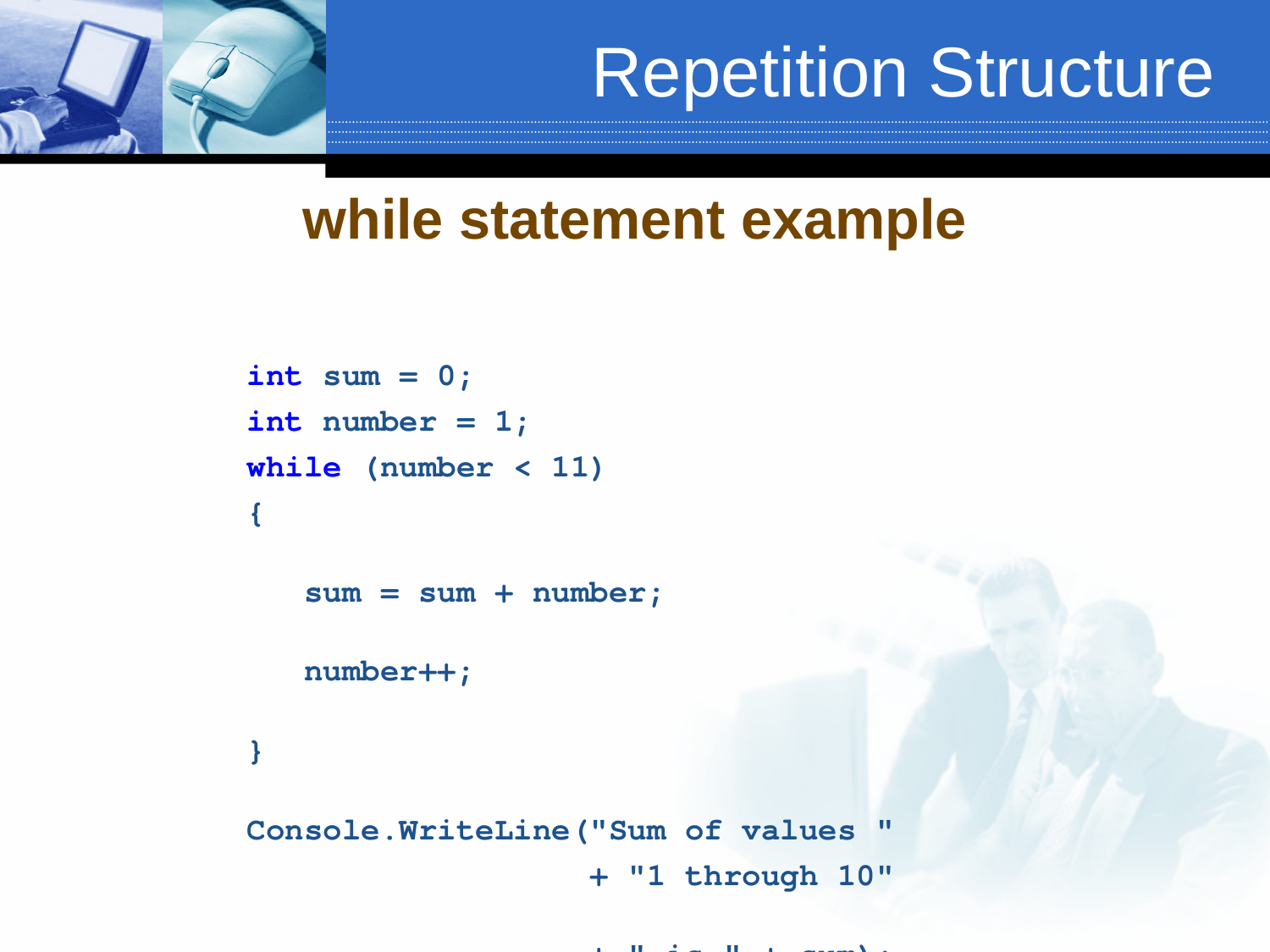

# Repetition Structure
while statement example

           int sum = 0;
           int number = 1;
           while (number < 11)
           {
              sum = sum + number;
              number++;
           }
           Console.WriteLine("Sum of values "
                             + "1 through 10"
                             + " is " + sum);